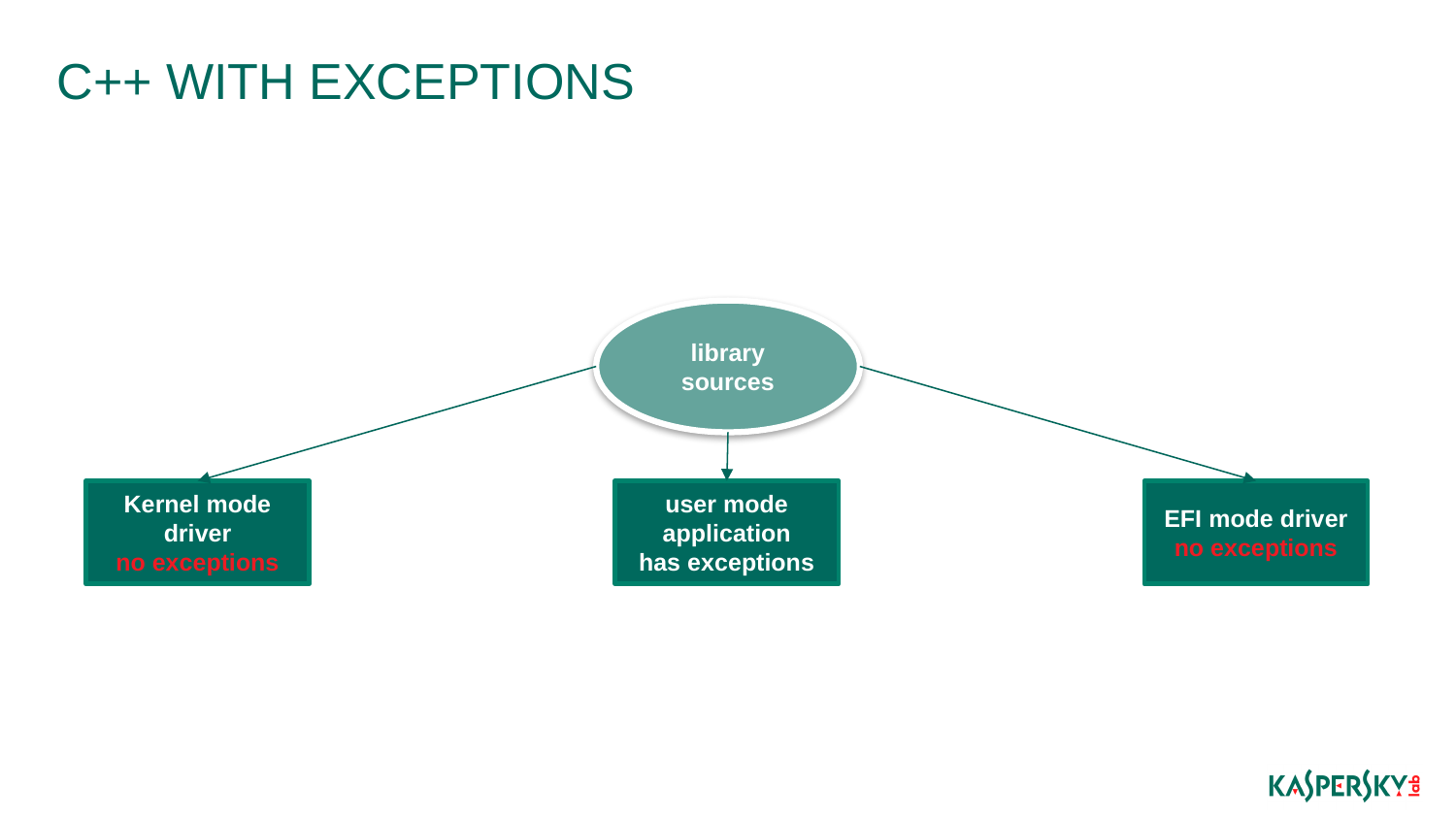

# C++ with exceptions

library sources
Kernel mode driver
no exceptions
user mode application
has exceptions
EFI mode driver
no exceptions